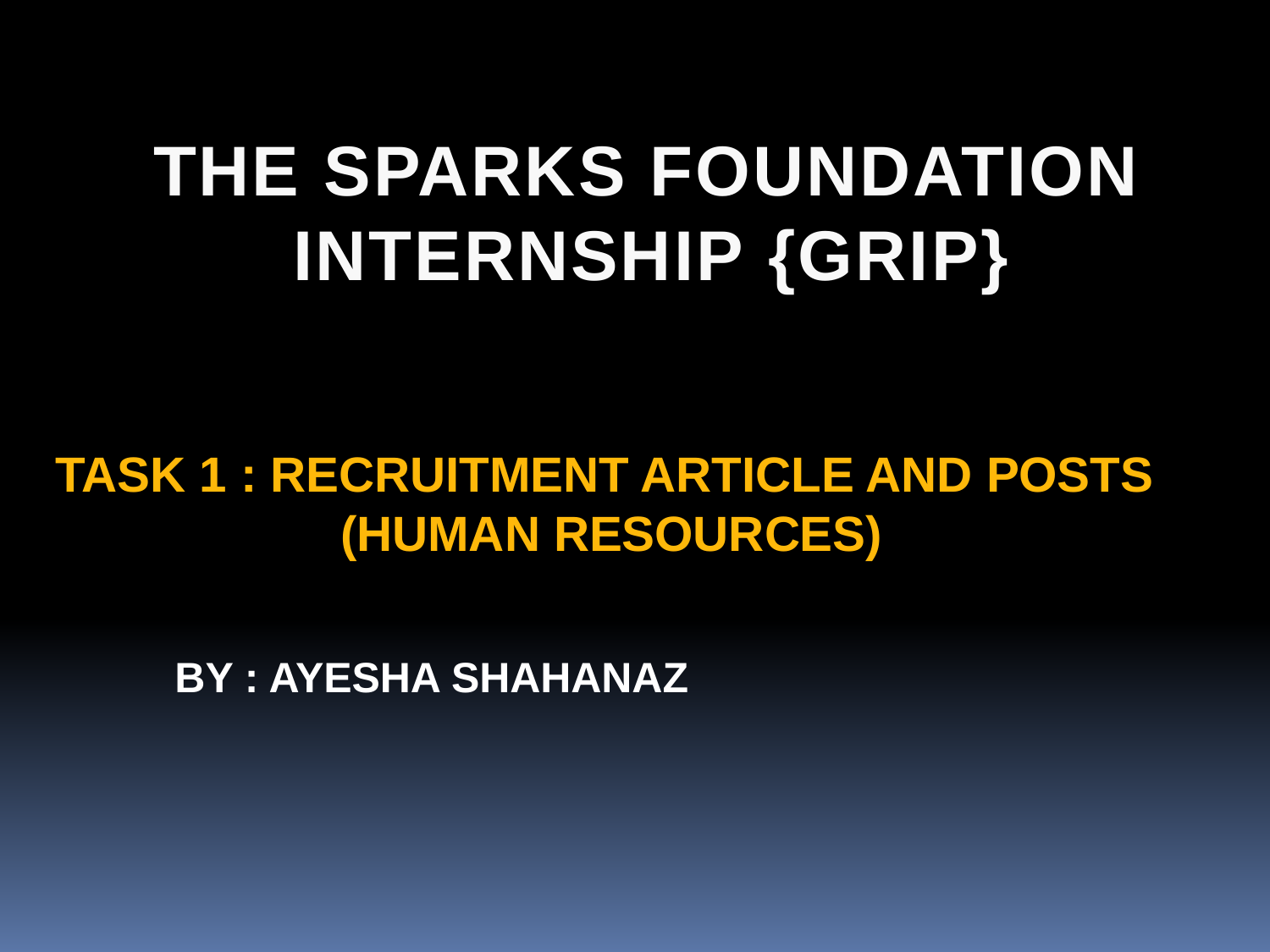

THE SPARKS FOUNDATION
 INTERNSHIP {GRIP}
TASK 1 : RECRUITMENT ARTICLE AND POSTS
 (HUMAN RESOURCES)
BY : AYESHA SHAHANAZ